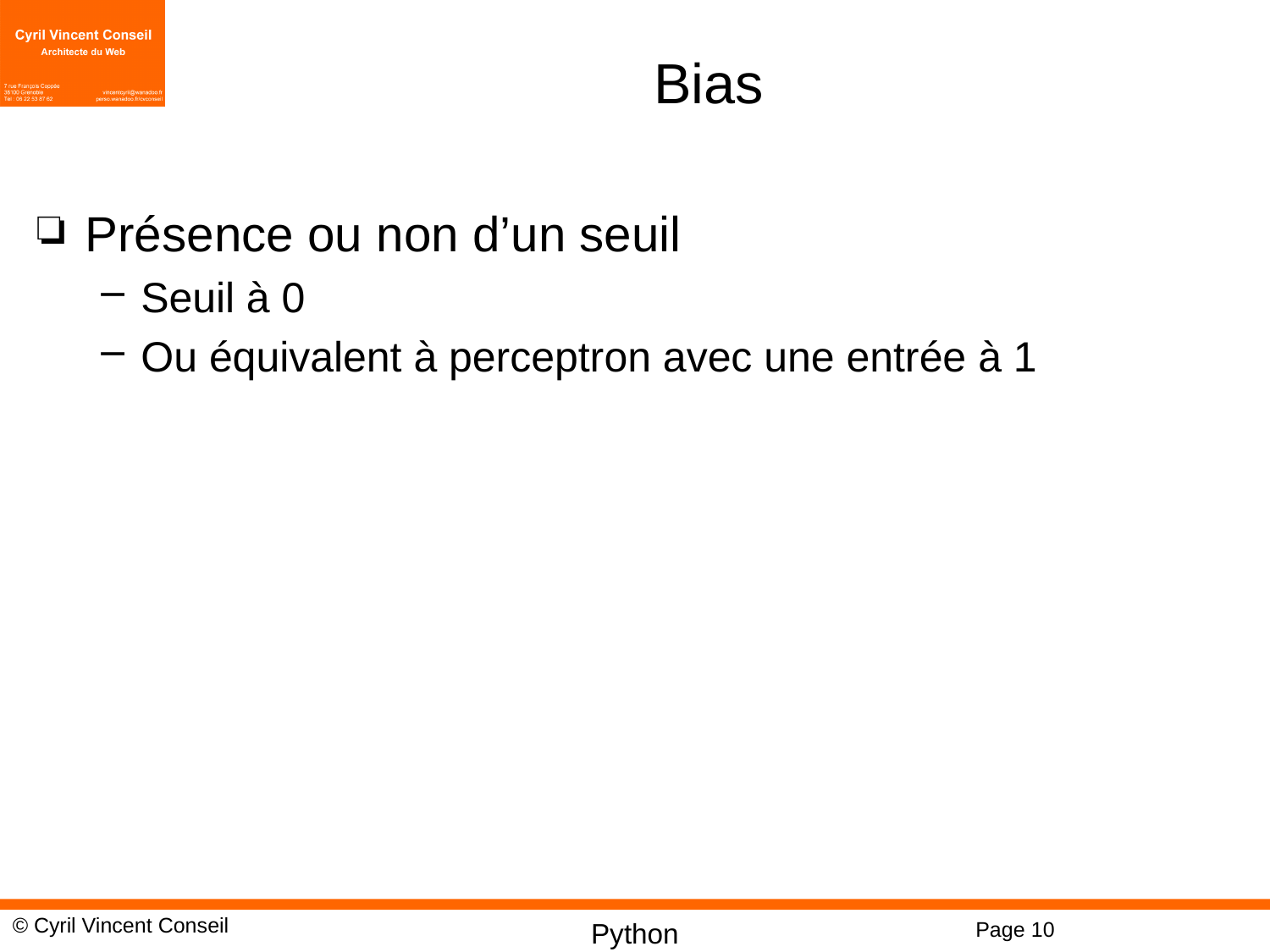

# Bias
Présence ou non d’un seuil
Seuil à 0
Ou équivalent à perceptron avec une entrée à 1